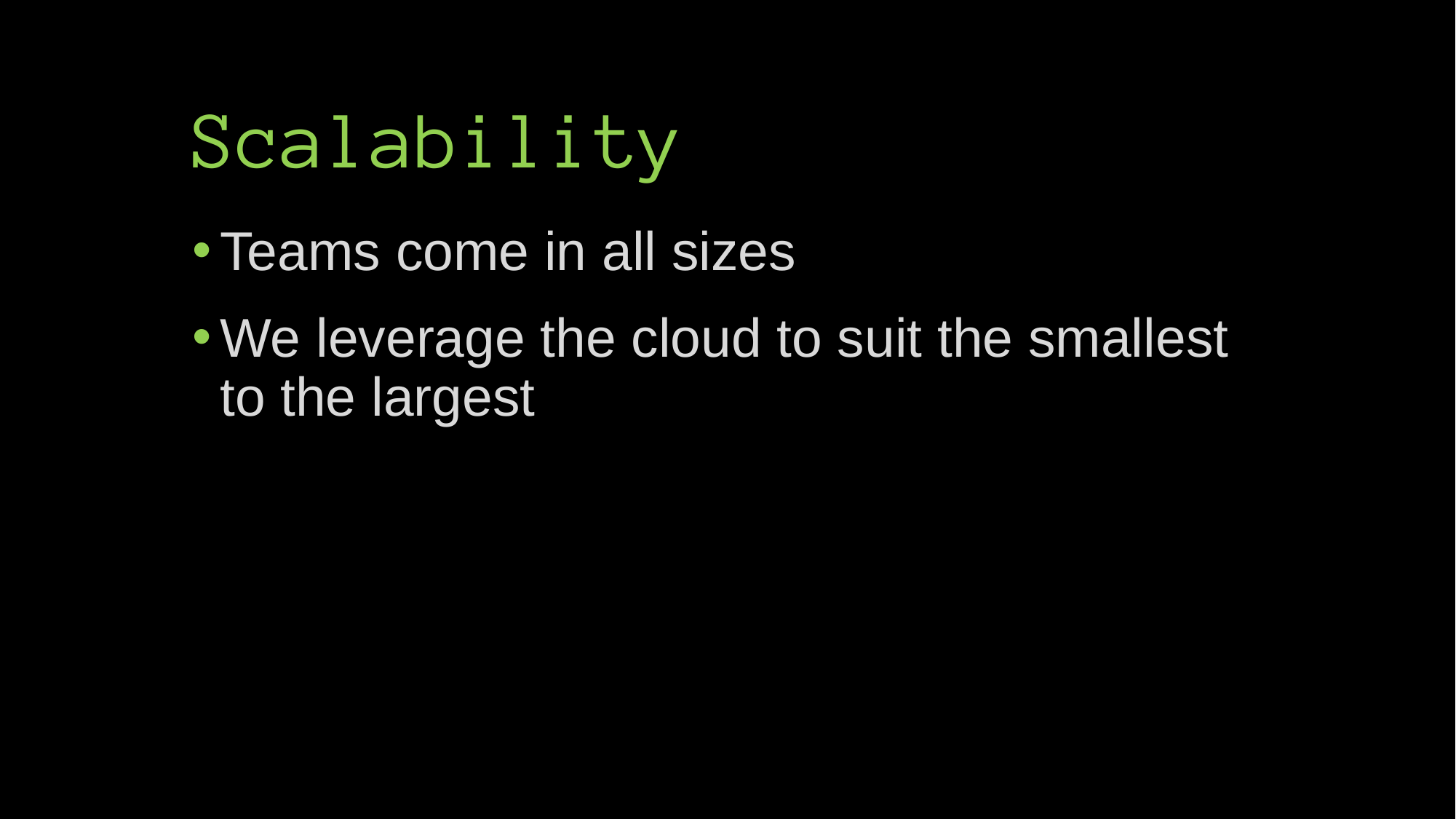

# Scalability
Teams come in all sizes
We leverage the cloud to suit the smallest to the largest